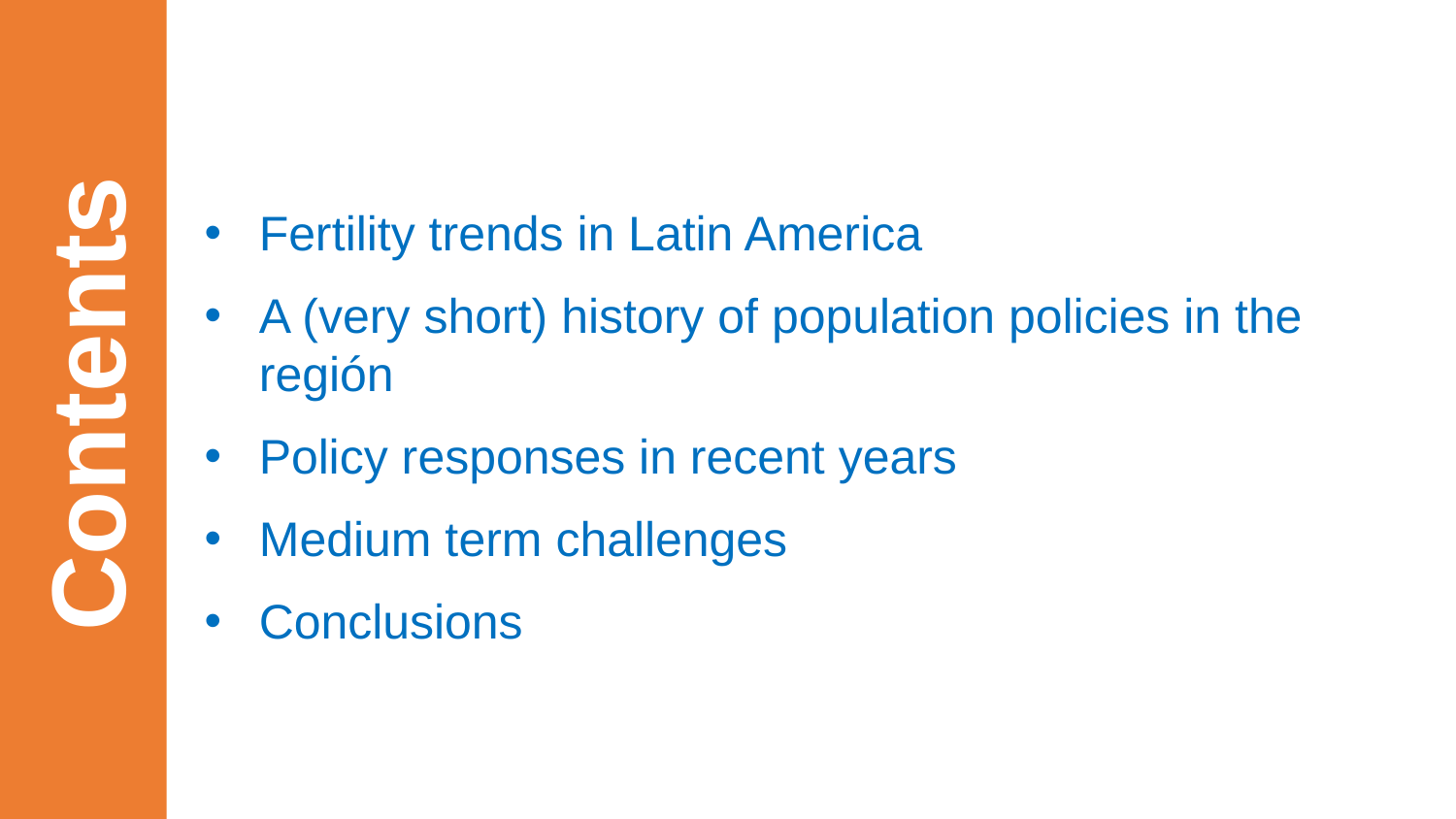

Fertility trends in Latin America
A (very short) history of population policies in the región
Policy responses in recent years
Medium term challenges
Conclusions
Contents